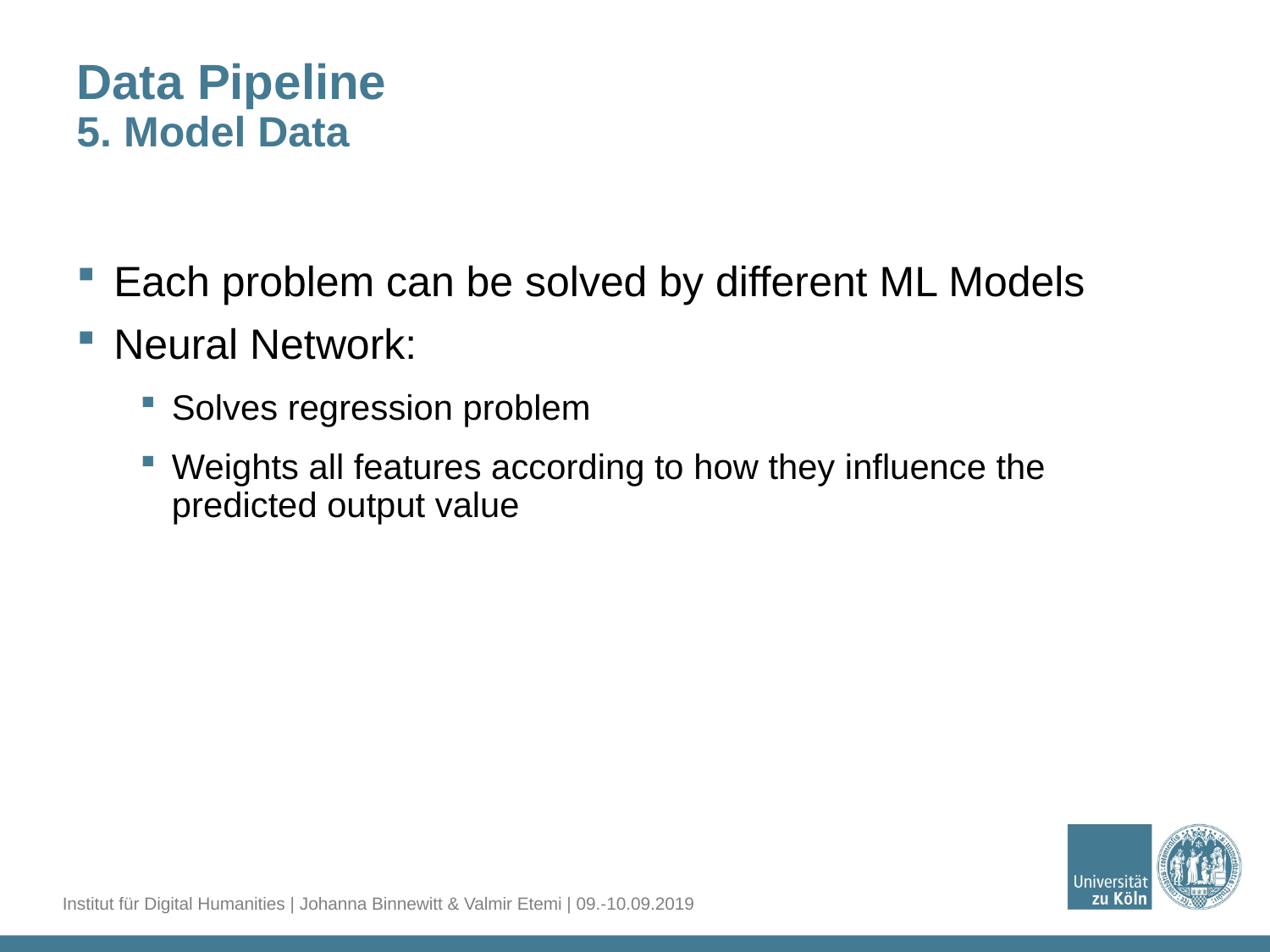

# Data Pipeline 5. Model Data
Each problem can be solved by different ML Models
Neural Network:
Solves regression problem
Weights all features according to how they influence the predicted output value